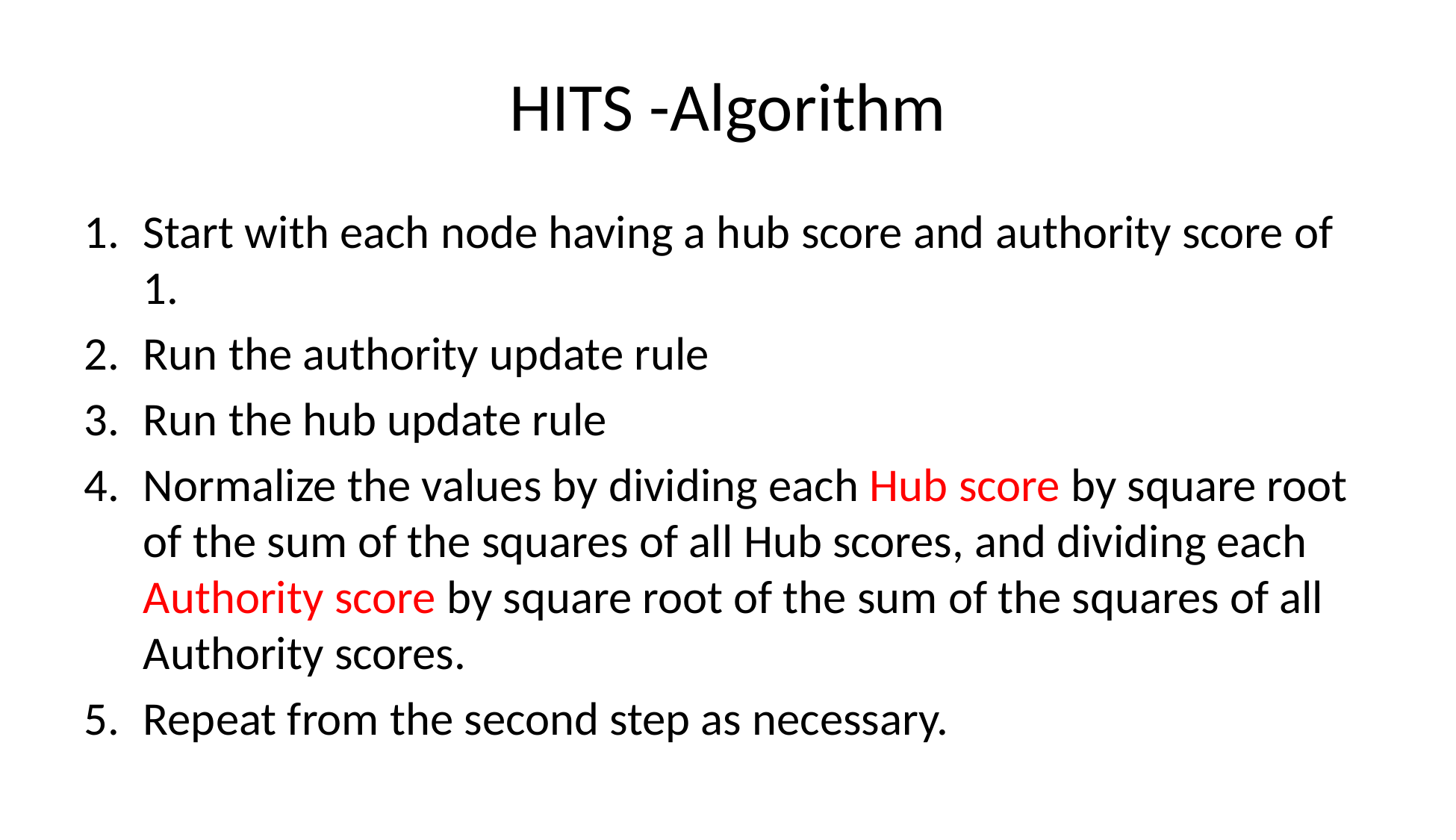

# HITS -Algorithm
Start with each node having a hub score and authority score of 1.
Run the authority update rule
Run the hub update rule
Normalize the values by dividing each Hub score by square root of the sum of the squares of all Hub scores, and dividing each Authority score by square root of the sum of the squares of all Authority scores.
Repeat from the second step as necessary.